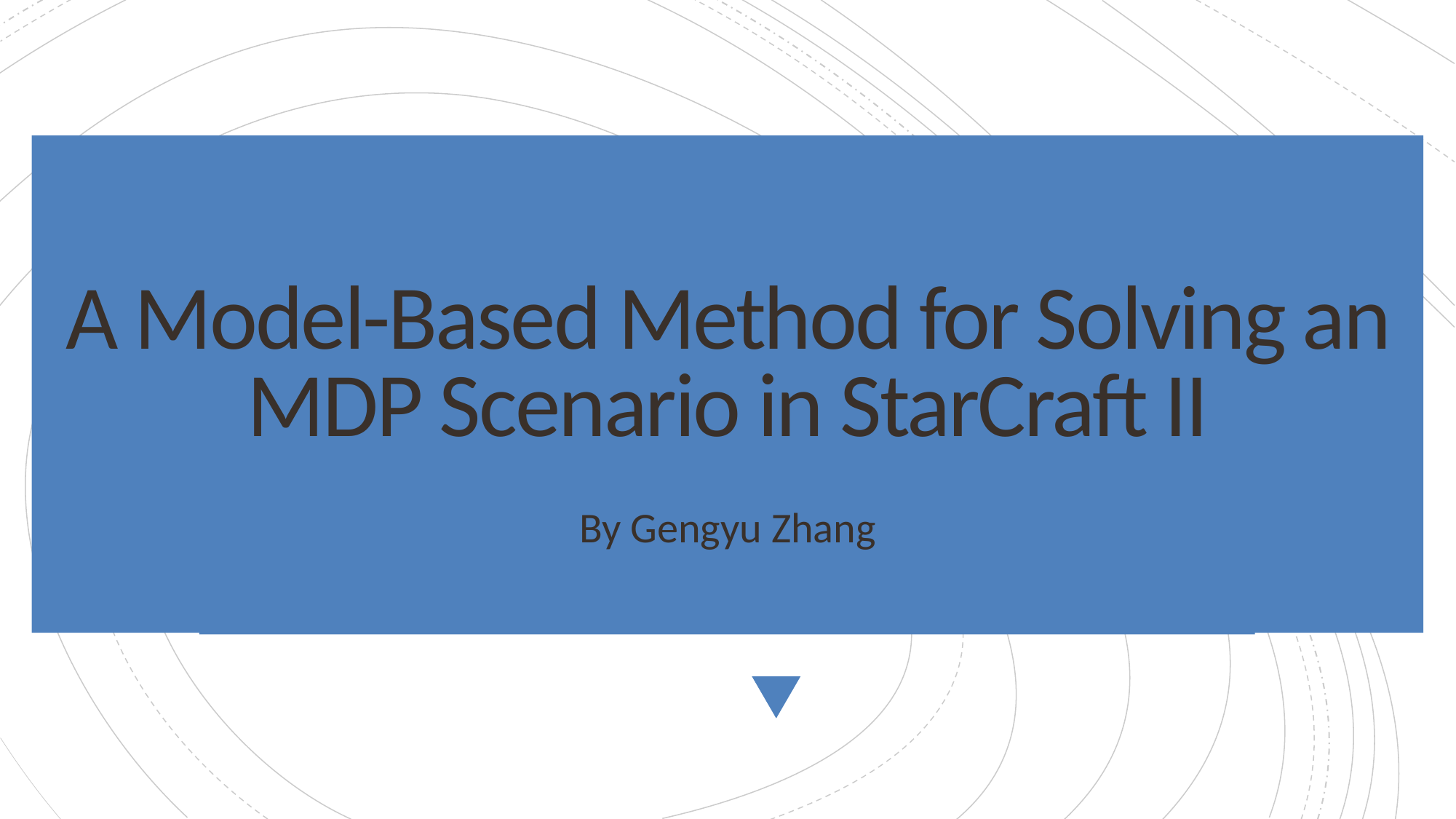

A Model-Based Method for Solving an MDP Scenario in StarCraft II
By Gengyu Zhang